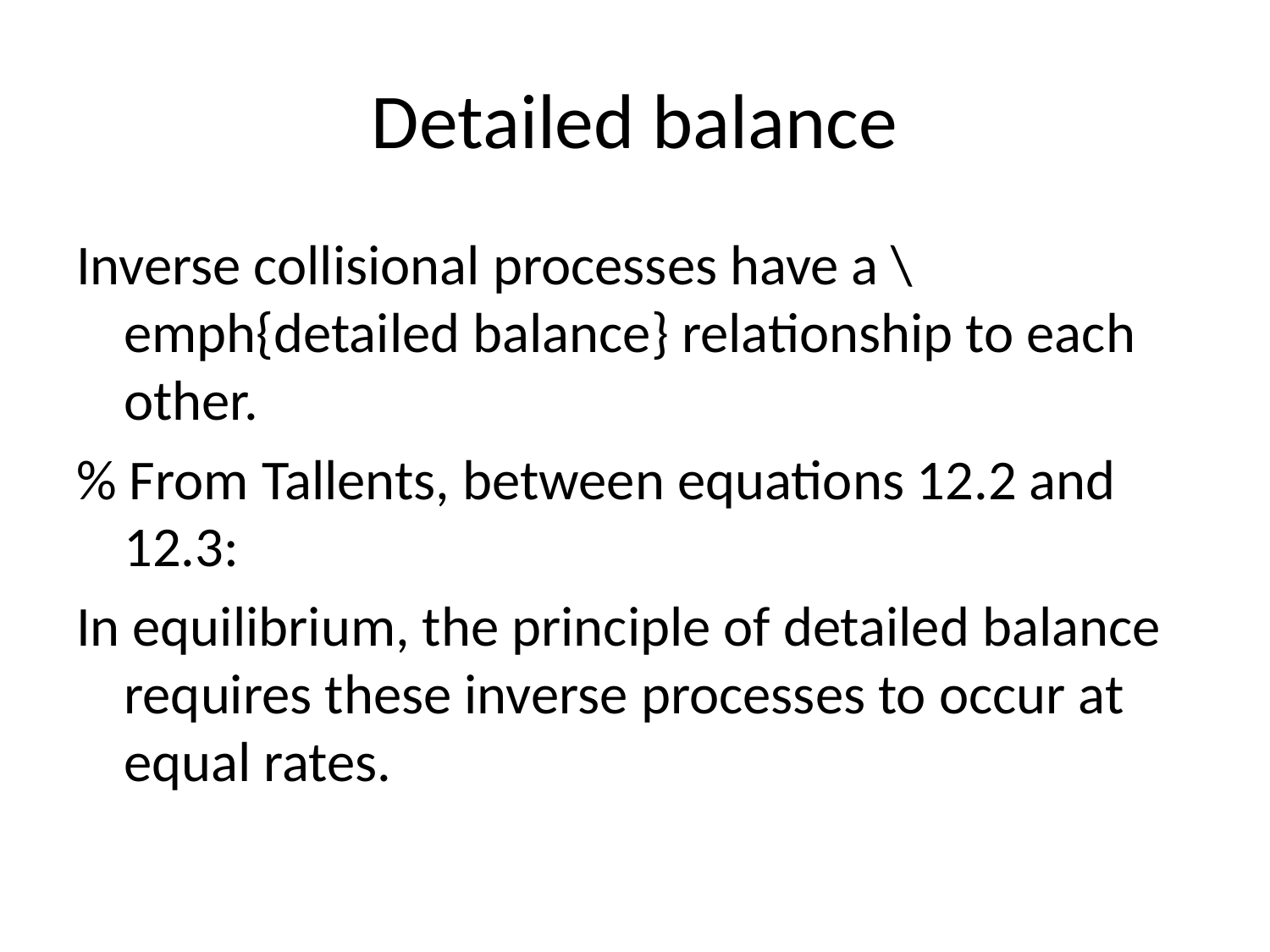

# Detailed balance
Inverse collisional processes have a \emph{detailed balance} relationship to each other.
% From Tallents, between equations 12.2 and 12.3:
In equilibrium, the principle of detailed balance requires these inverse processes to occur at equal rates.